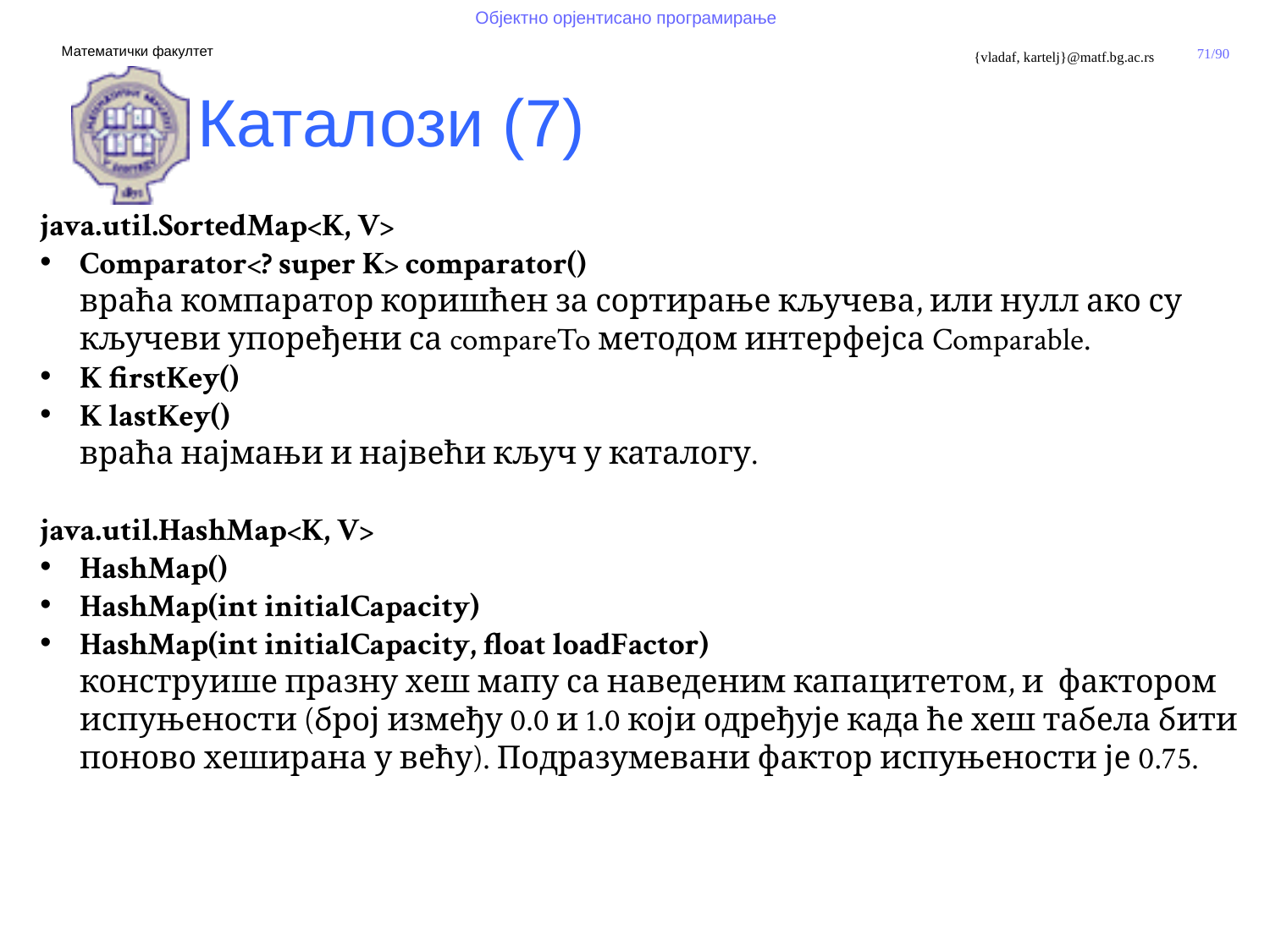

Каталози (7)
java.util.SortedMap<K, V>
Comparator<? super K> comparator()
враћа компаратор коришћен за сортирање кључева, или нулл ако су кључеви упоређени са compareTo методом интерфејса Comparable.
K firstKey()
K lastKey()
враћа најмањи и највећи кључ у каталогу.

java.util.HashMap<K, V>
HashMap()
HashMap(int initialCapacity)
HashMap(int initialCapacity, float loadFactor)
конструише празну хеш мапу са наведеним капацитетом, и  фактором испуњености (број између 0.0 и 1.0 који одређује када ће хеш табела бити поново хеширана у већу). Подразумевани фактор испуњености је 0.75.